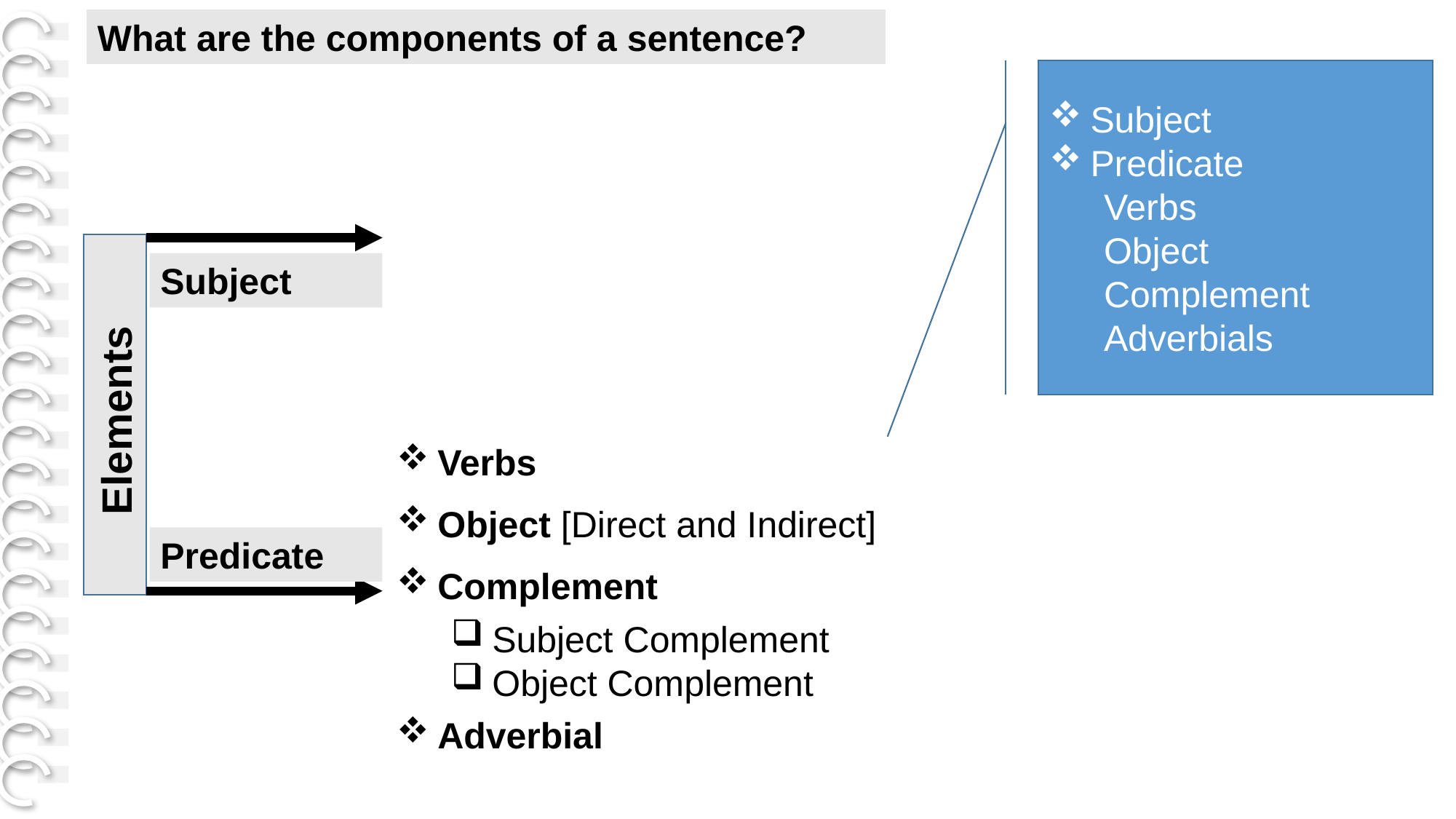

What are the components of a sentence?
[Page. 42]

Subject
Predicate
Verbs
Object
Complement
Adverbials

Elements
Subject
Predicate

Verbs
Object [Direct and Indirect]
Complement
Subject Complement
Object Complement
Adverbial